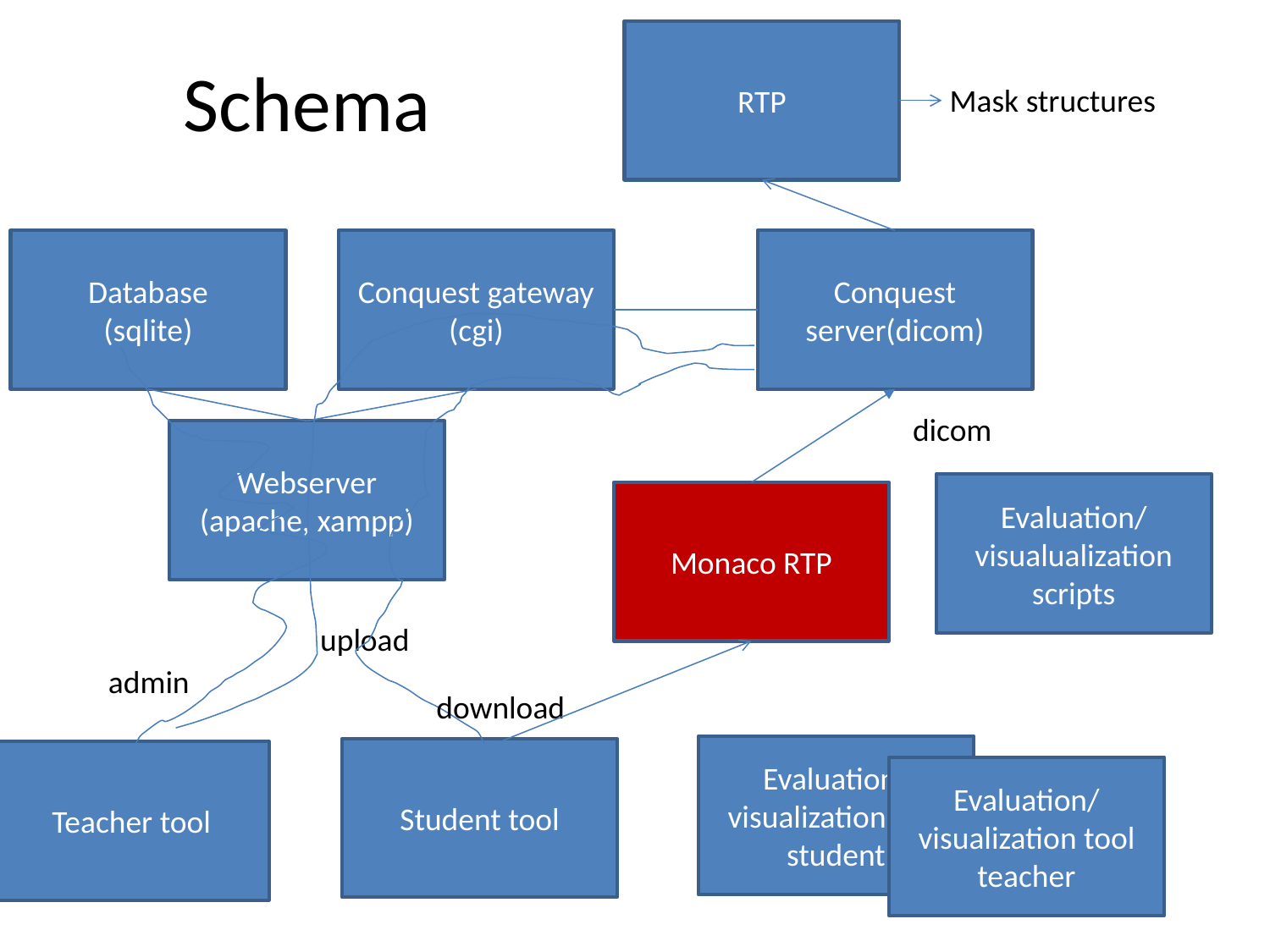

# Schema
RTP
Mask structures
Database
(sqlite)
Conquest gateway (cgi)
Conquest server(dicom)

dicom
Webserver
(apache, xampp)
Evaluation/visualualization scripts
Monaco RTP
upload
admin
download
Evaluation/visualization tool
student
Student tool
Teacher tool
Evaluation/visualization tool
teacher